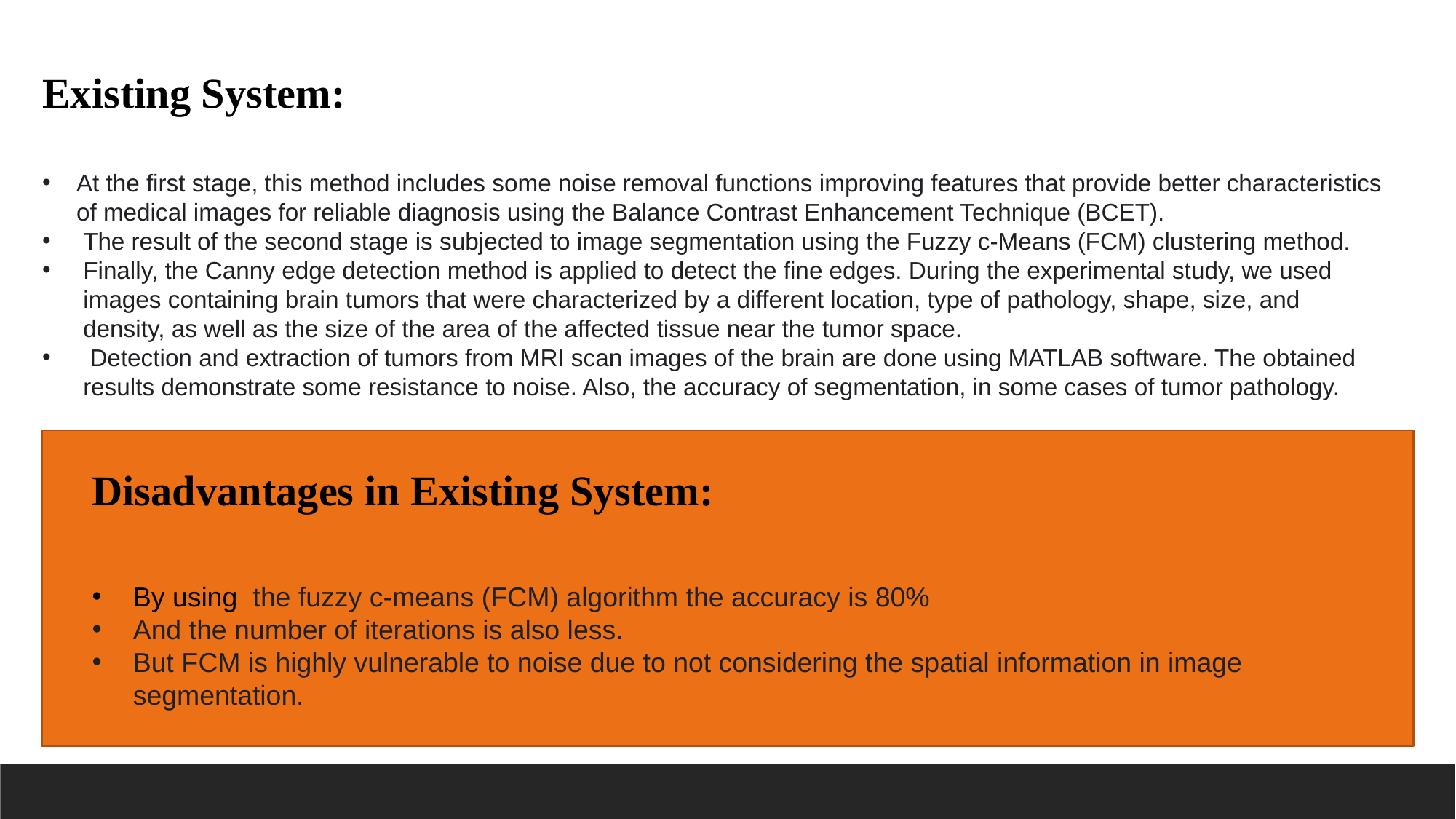

Existing System:

At the first stage, this method includes some noise removal functions improving features that provide better characteristics of medical images for reliable diagnosis using the Balance Contrast Enhancement Technique (BCET).
The result of the second stage is subjected to image segmentation using the Fuzzy c-Means (FCM) clustering method.
Finally, the Canny edge detection method is applied to detect the fine edges. During the experimental study, we used images containing brain tumors that were characterized by a different location, type of pathology, shape, size, and density, as well as the size of the area of the affected tissue near the tumor space.
 Detection and extraction of tumors from MRI scan images of the brain are done using MATLAB software. The obtained results demonstrate some resistance to noise. Also, the accuracy of segmentation, in some cases of tumor pathology.

Disadvantages in Existing System:

By using  the fuzzy c-means (FCM) algorithm the accuracy is 80%
And the number of iterations is also less.
But FCM is highly vulnerable to noise due to not considering the spatial information in image segmentation.